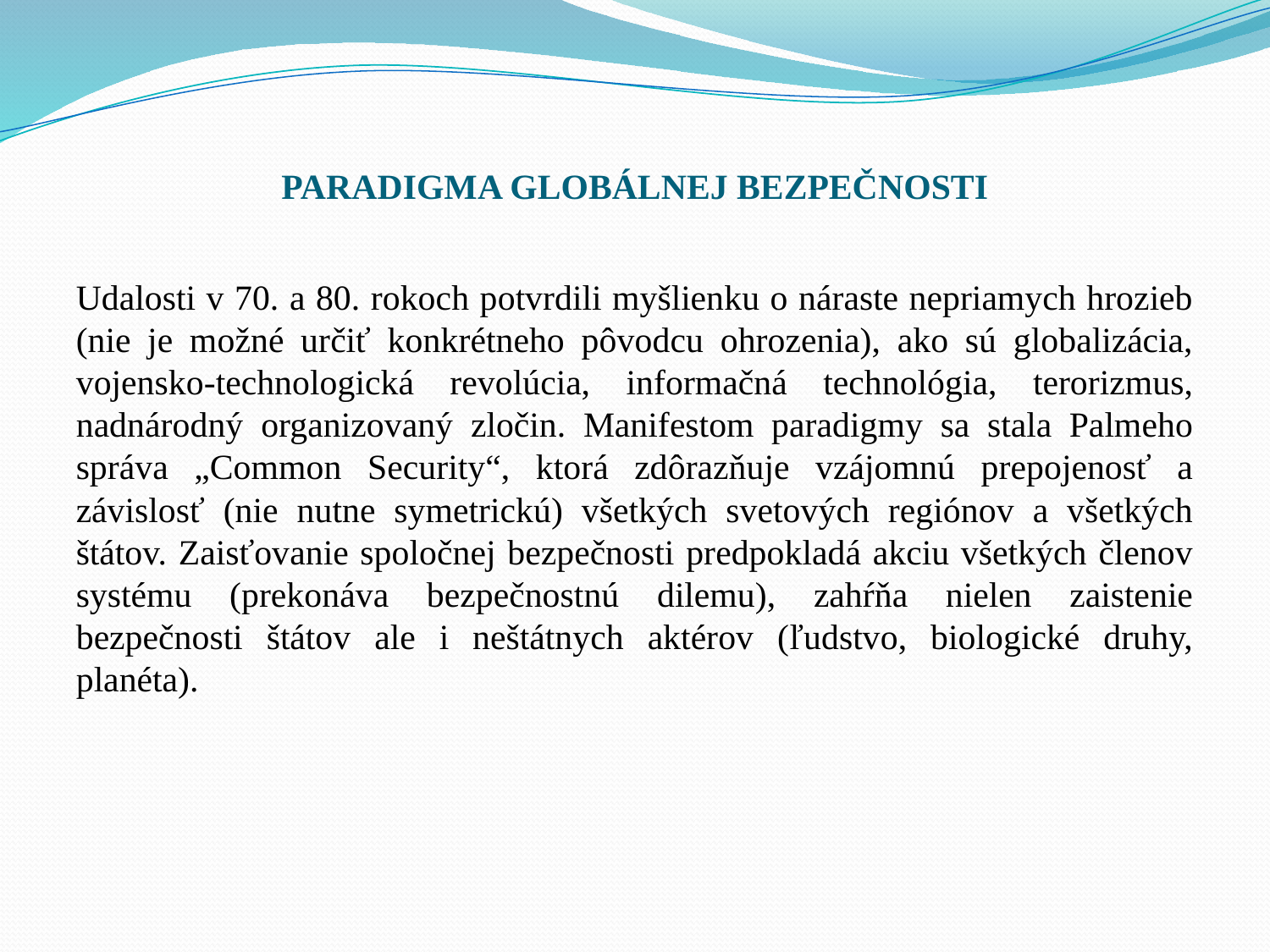

# PARADIGMA GLOBÁLNEJ BEZPEČNOSTI
Udalosti v 70. a 80. rokoch potvrdili myšlienku o náraste nepriamych hrozieb (nie je možné určiť konkrétneho pôvodcu ohrozenia), ako sú globalizácia, vojensko-technologická revolúcia, informačná technológia, terorizmus, nadnárodný organizovaný zločin. Manifestom paradigmy sa stala Palmeho správa „Common Security“, ktorá zdôrazňuje vzájomnú prepojenosť a závislosť (nie nutne symetrickú) všetkých svetových regiónov a všetkých štátov. Zaisťovanie spoločnej bezpečnosti predpokladá akciu všetkých členov systému (prekonáva bezpečnostnú dilemu), zahŕňa nielen zaistenie bezpečnosti štátov ale i neštátnych aktérov (ľudstvo, biologické druhy, planéta).